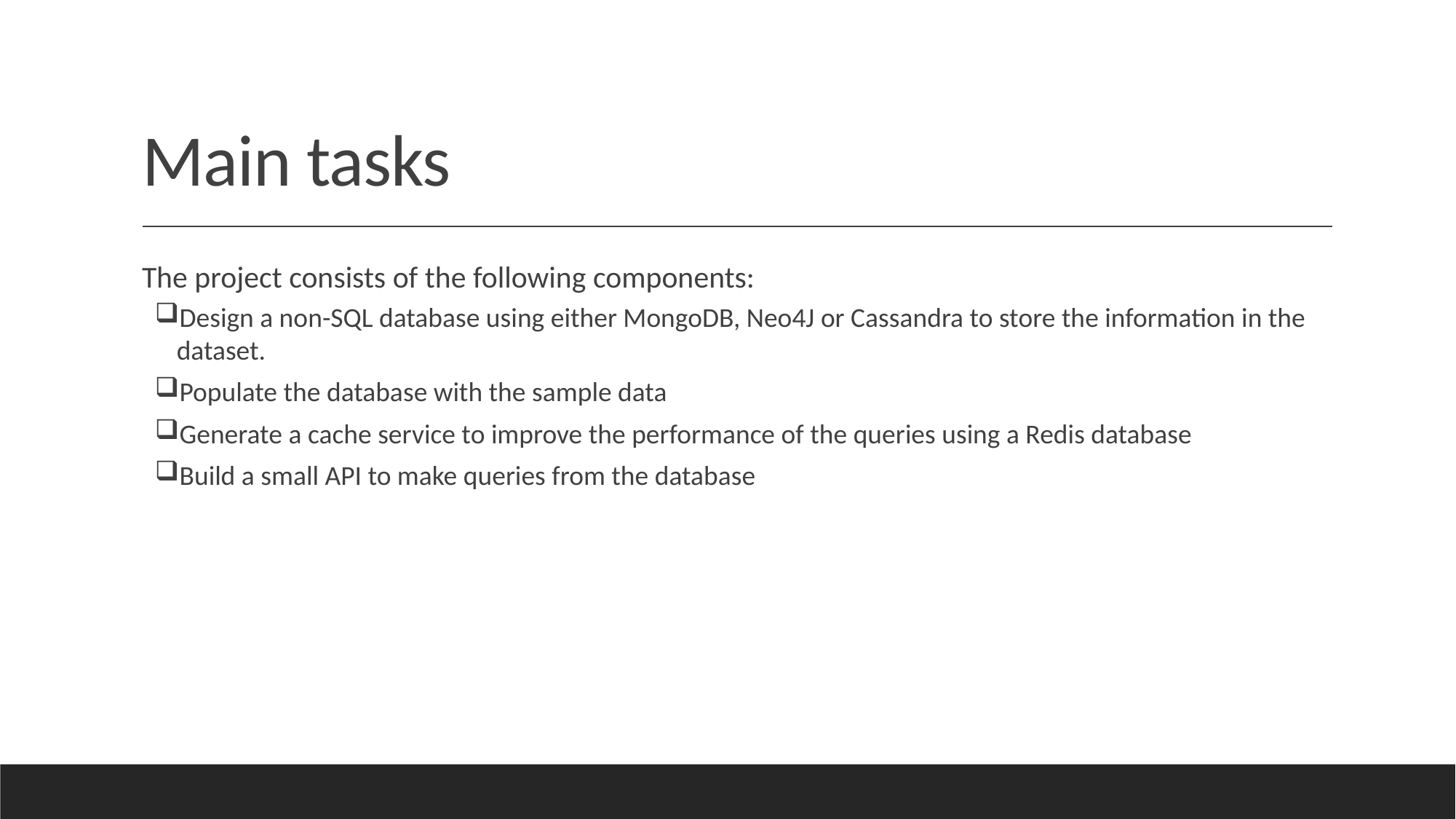

# Main tasks
The project consists of the following components:
Design a non-SQL database using either MongoDB, Neo4J or Cassandra to store the information in the dataset.
Populate the database with the sample data
Generate a cache service to improve the performance of the queries using a Redis database
Build a small API to make queries from the database